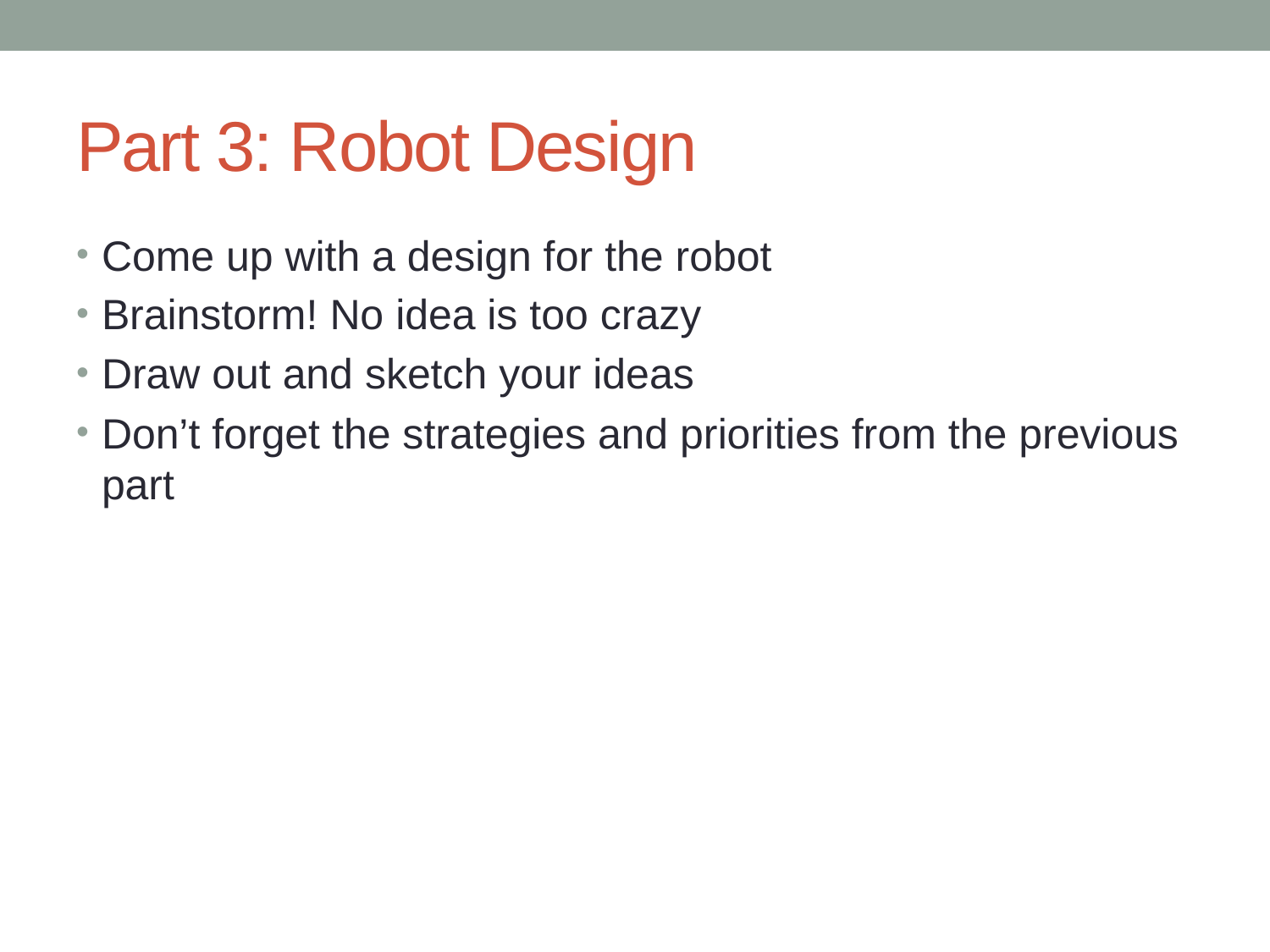

# Part 3: Robot Design
Come up with a design for the robot
Brainstorm! No idea is too crazy
Draw out and sketch your ideas
Don’t forget the strategies and priorities from the previous part